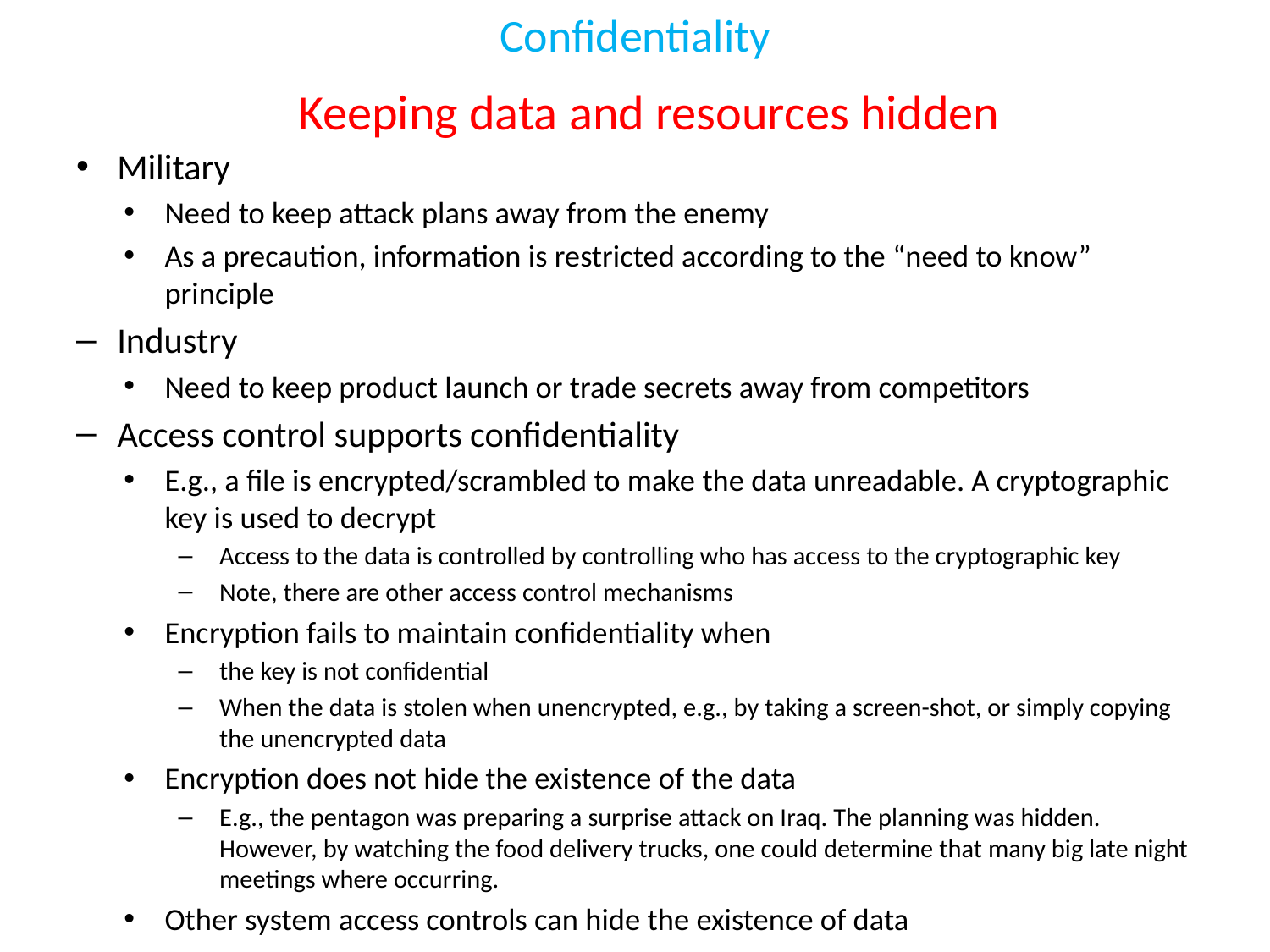

# Confidentiality
Keeping data and resources hidden
Military
Need to keep attack plans away from the enemy
As a precaution, information is restricted according to the “need to know” principle
Industry
Need to keep product launch or trade secrets away from competitors
Access control supports confidentiality
E.g., a file is encrypted/scrambled to make the data unreadable. A cryptographic key is used to decrypt
Access to the data is controlled by controlling who has access to the cryptographic key
Note, there are other access control mechanisms
Encryption fails to maintain confidentiality when
the key is not confidential
When the data is stolen when unencrypted, e.g., by taking a screen-shot, or simply copying the unencrypted data
Encryption does not hide the existence of the data
E.g., the pentagon was preparing a surprise attack on Iraq. The planning was hidden. However, by watching the food delivery trucks, one could determine that many big late night meetings where occurring.
Other system access controls can hide the existence of data